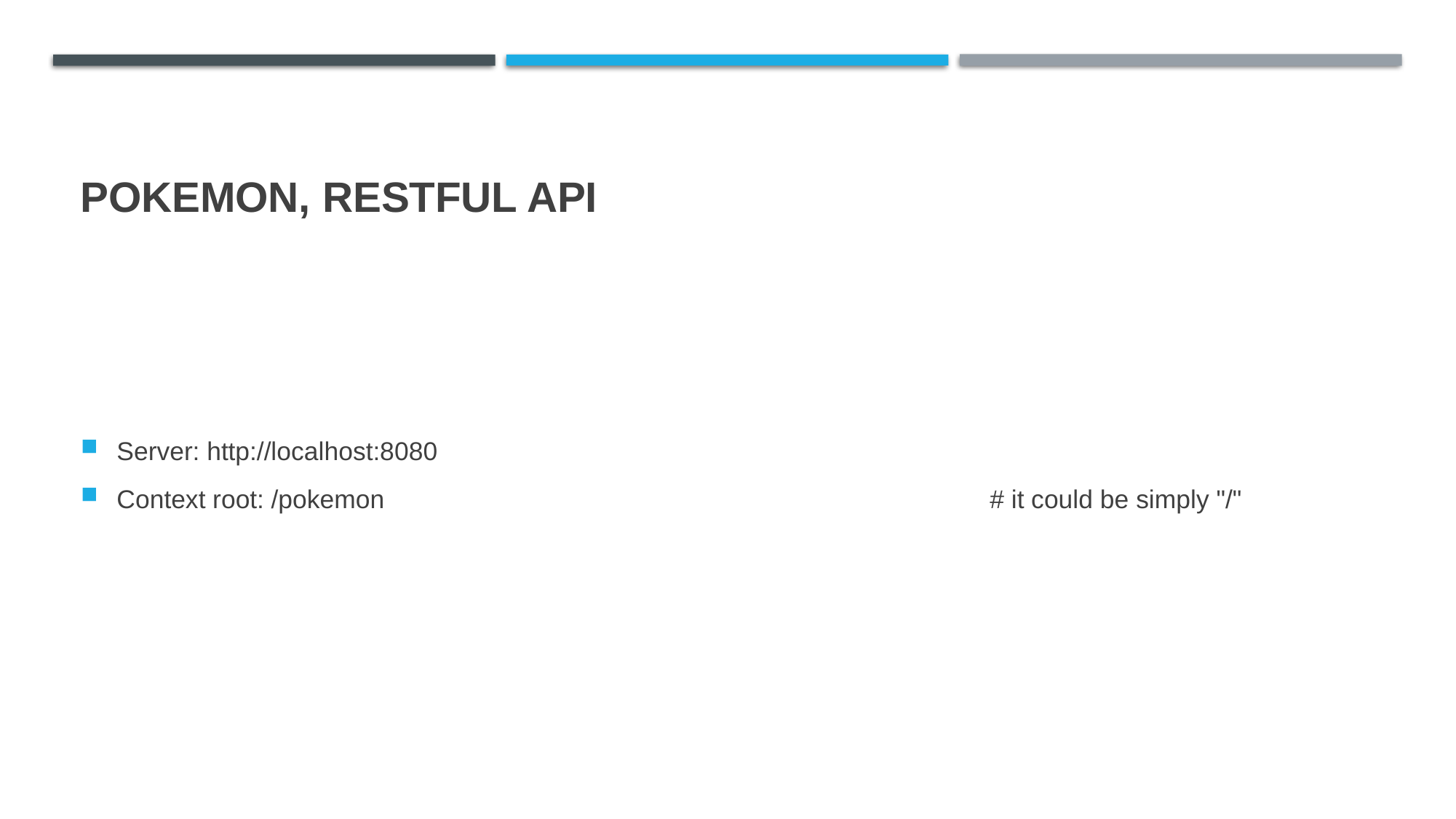

# Pokemon, RESTful API
Server: http://localhost:8080
Context root: /pokemon						# it could be simply "/"